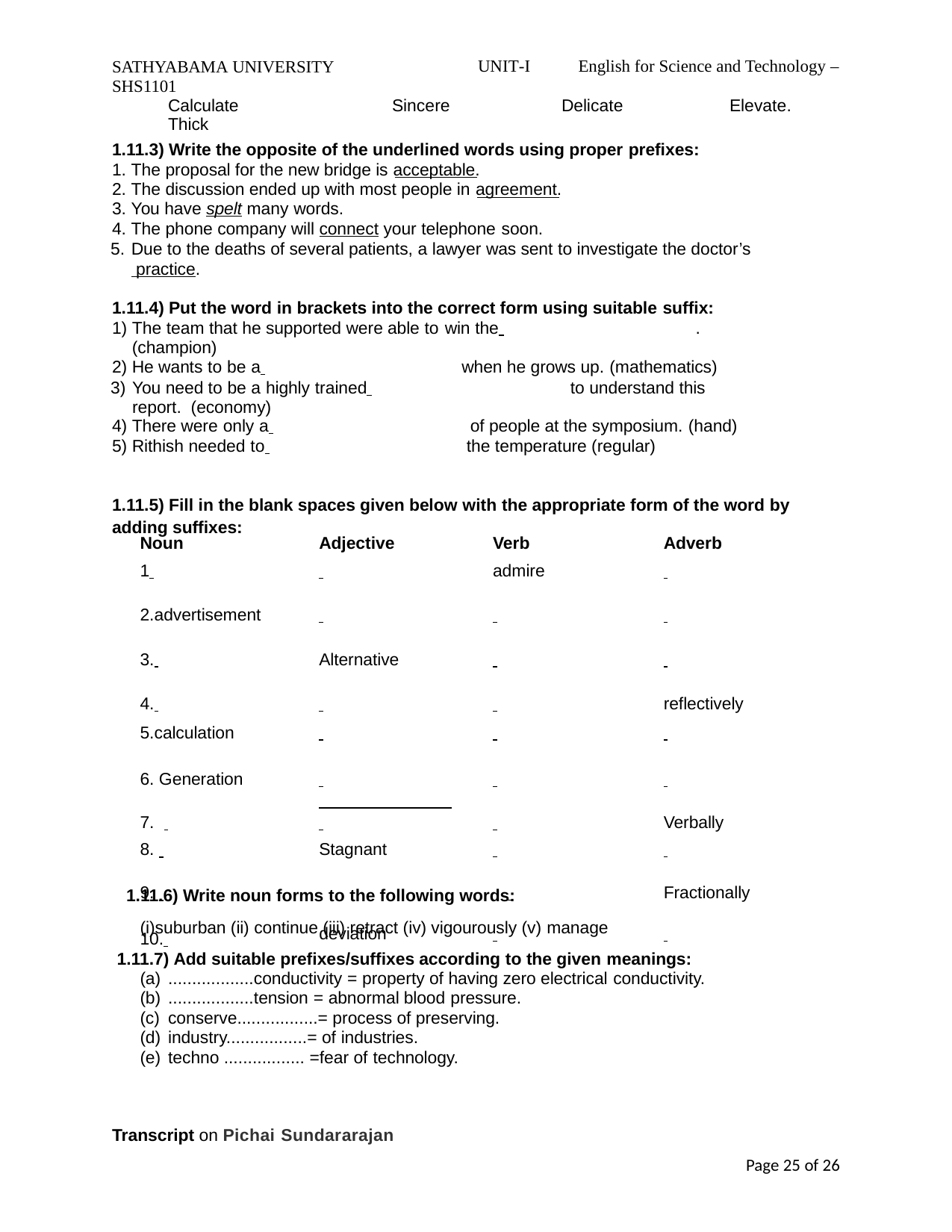

SATHYABAMA UNIVERSITY  SHS1101
Calculate	Thick
UNIT-I
English for Science and Technology –
Sincere	Delicate	Elevate.
1.11.3) Write the opposite of the underlined words using proper prefixes:
The proposal for the new bridge is acceptable.
The discussion ended up with most people in agreement.
You have spelt many words.
The phone company will connect your telephone soon.
Due to the deaths of several patients, a lawyer was sent to investigate the doctor’s  practice.

1.11.4) Put the word in brackets into the correct form using suitable suffix:
The team that he supported were able to win the 	. (champion)
He wants to be a 	when he grows up. (mathematics)
You need to be a highly trained 	to understand this report.  (economy)
There were only a 	of people at the symposium. (hand)
Rithish needed to 	the temperature (regular)

1.11.5) Fill in the blank spaces given below with the appropriate form of the word by  adding suffixes:

| Noun | Adjective | Verb | Adverb |
| --- | --- | --- | --- |
| 1 |  | admire |  |
| 2.advertisement |  |  |  |
| 3. | Alternative |  |  |
| 4. |  |  | reflectively |
| 5.calculation |  |  |  |
| 6. Generation |  |  |  |
| 7. |  |  | Verbally |
| 8. | Stagnant |  |  |
| 9. |  |  | Fractionally |
| 10. | deviation |  |  |

1.11.6) Write noun forms to the following words:
(i)suburban (ii) continue (iii) retract (iv) vigourously (v) manage
1.11.7) Add suitable prefixes/suffixes according to the given meanings:
..................conductivity = property of having zero electrical conductivity.
..................tension = abnormal blood pressure.
conserve.................= process of preserving.
industry.................= of industries.
techno ................. =fear of technology.
Transcript on Pichai Sundararajan
Page 25 of 26